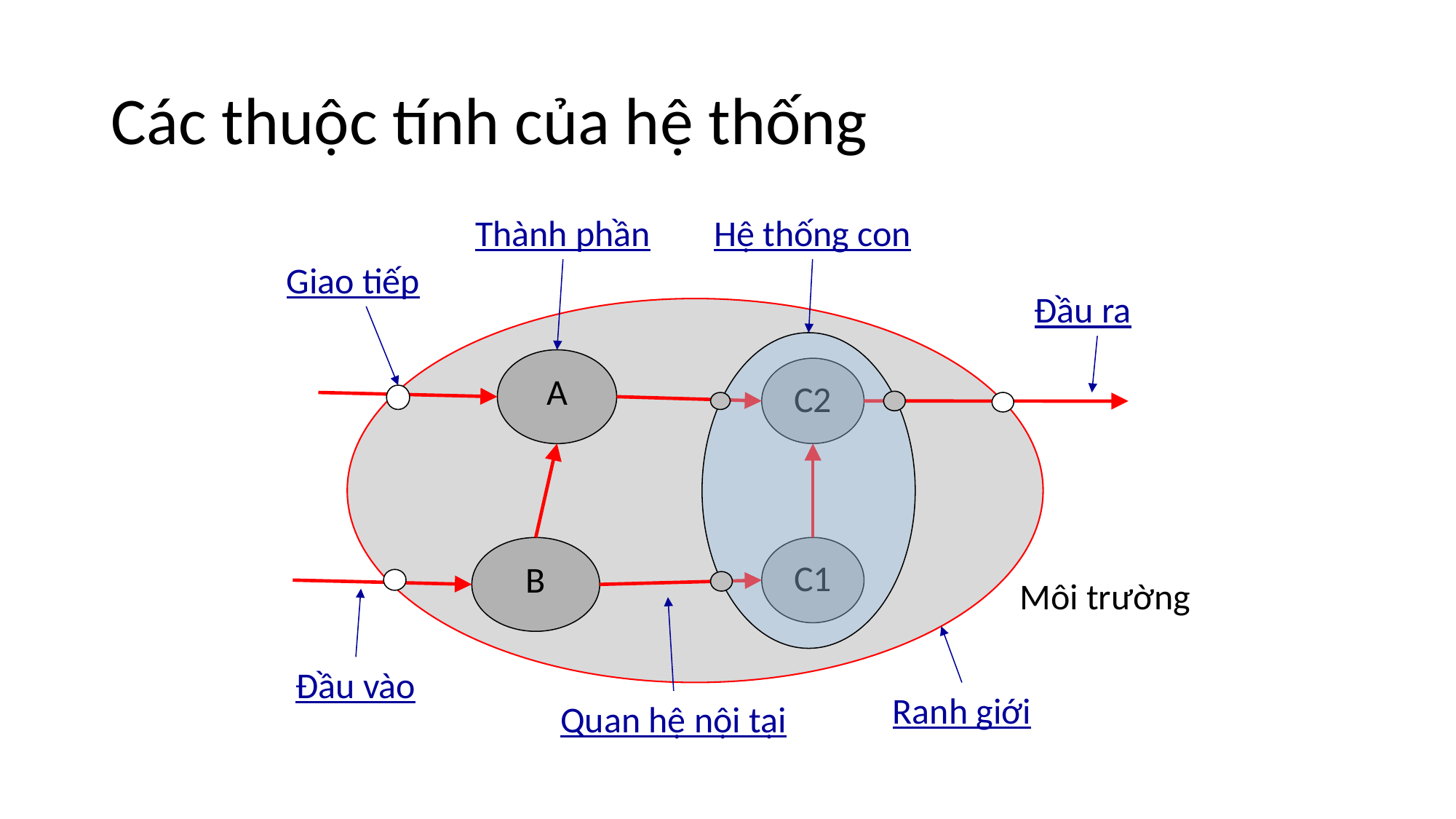

# Các thuộc tính của hệ thống
Thành phần
Hệ thống con
Giao tiếp
Đầu ra

A
C2

B
C1

Môi trường

Đầu vào
Ranh giới
Quan hệ nội tại